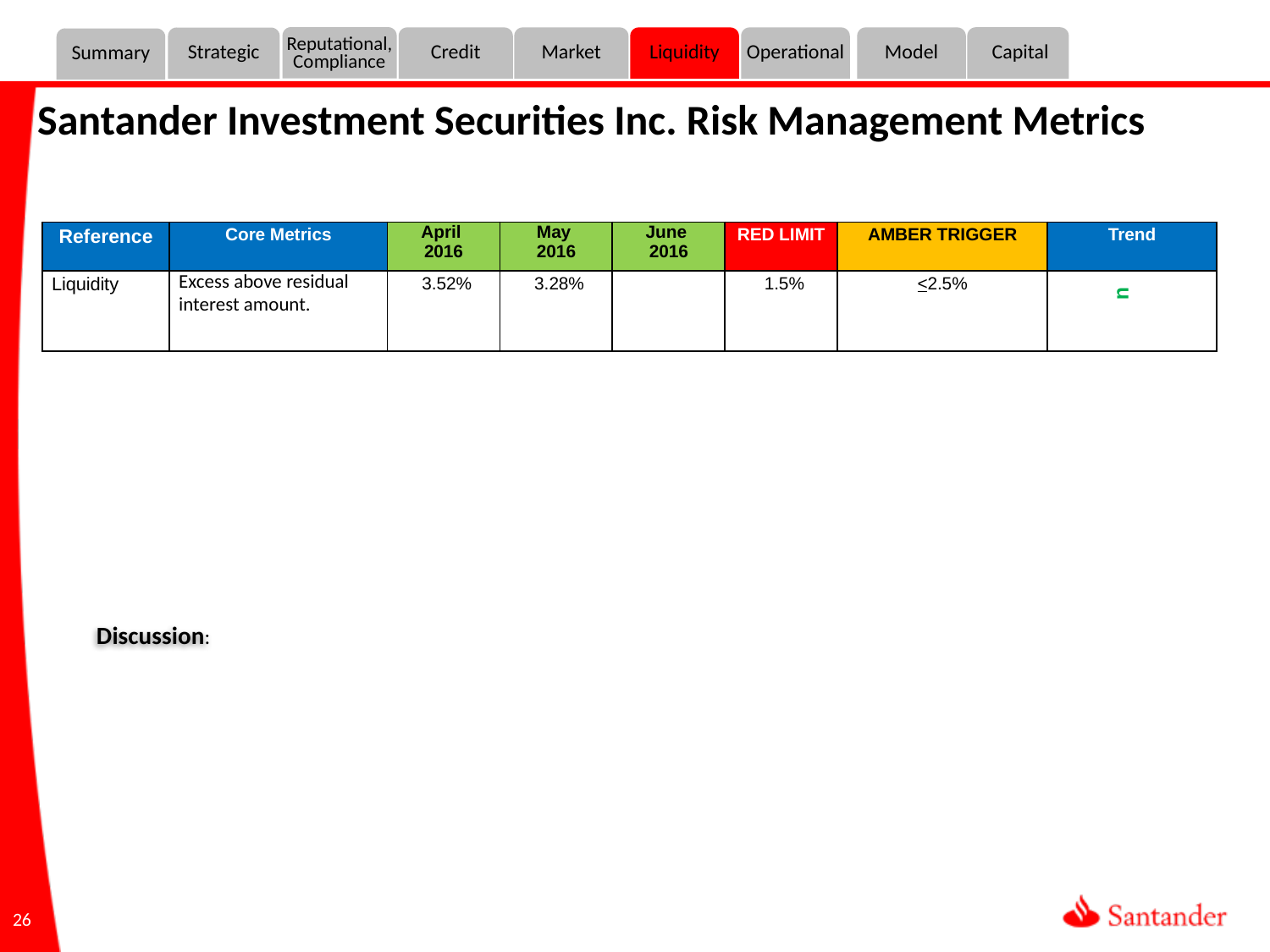

Reputational,
Compliance
Credit
Market
Liquidity
Operational
Model
 Capital
Strategic
Summary

Santander Investment Securities Inc. Risk Management Metrics
| Reference | Core Metrics | April 2016 | May 2016 | June 2016 | RED LIMIT | AMBER TRIGGER | Trend |
| --- | --- | --- | --- | --- | --- | --- | --- |
| Liquidity | Excess above residual interest amount. | 3.52% | 3.28% |  | 1.5% | <2.5% |  |
u
Discussion:

26